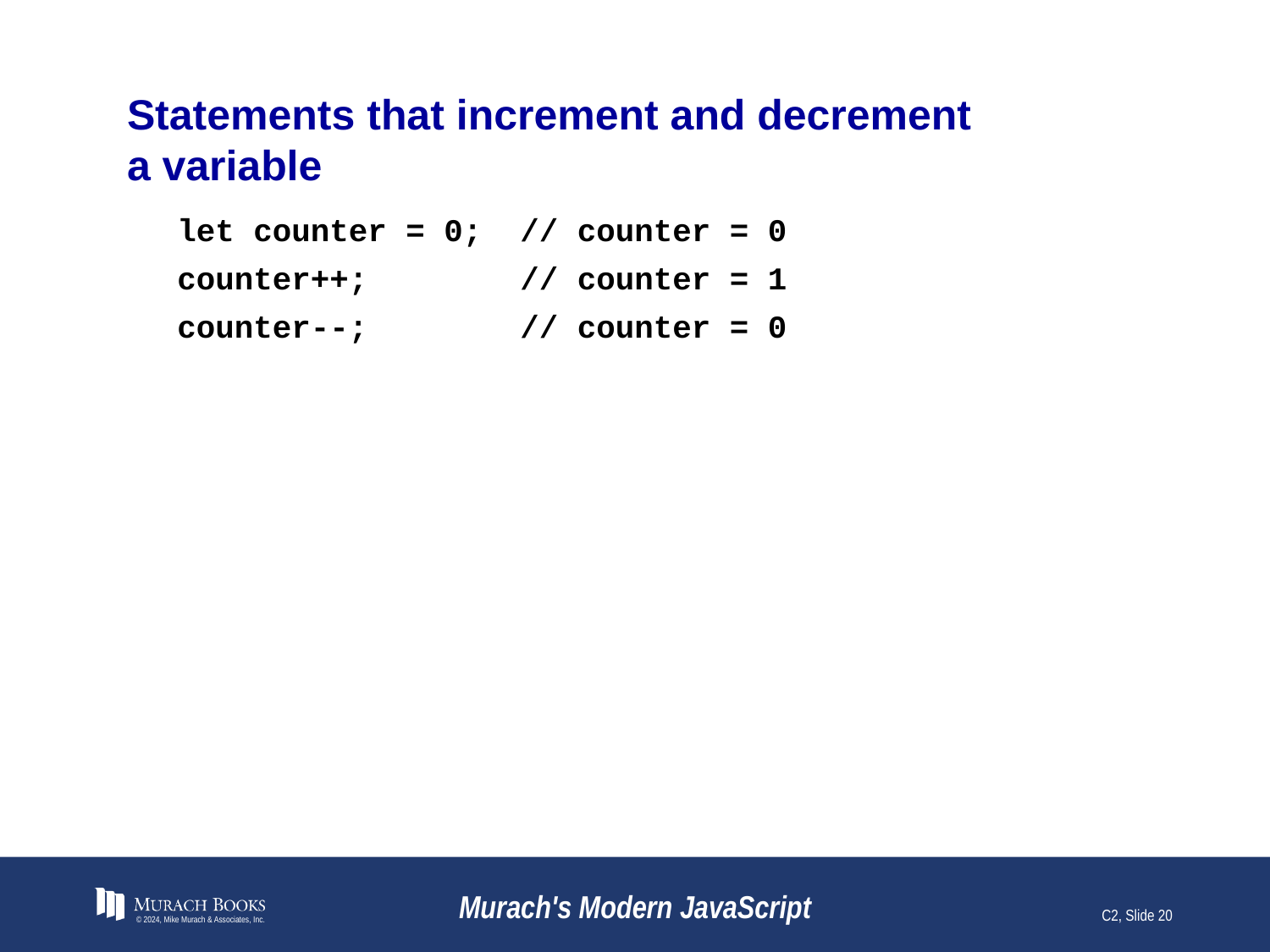

# Statements that increment and decrement a variable
let counter = 0;  // counter = 0
counter++;        // counter = 1
counter--;        // counter = 0

© 2024, Mike Murach & Associates, Inc.
Murach's Modern JavaScript

C2, Slide 20